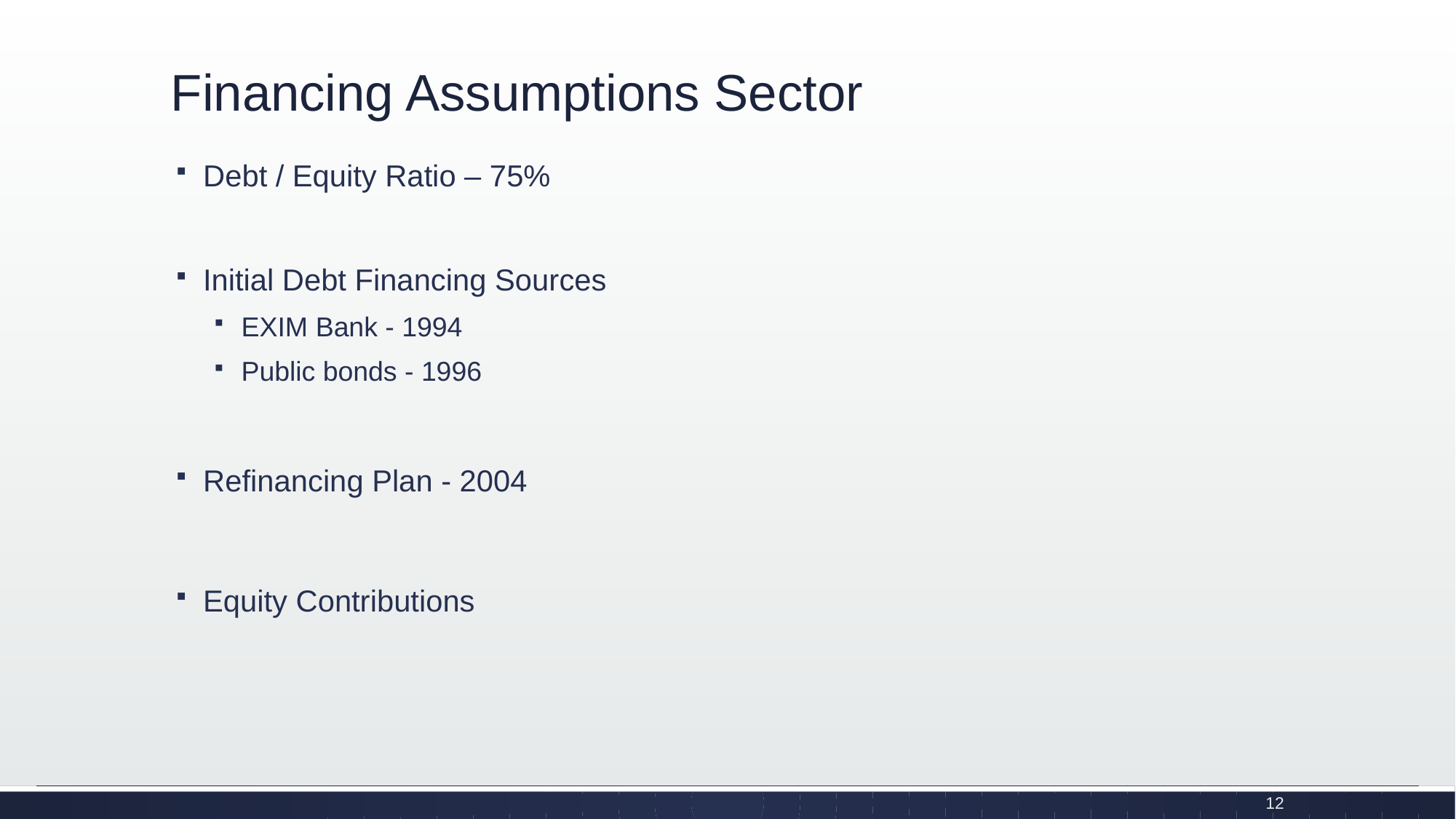

# Financing Assumptions Sector
Debt / Equity Ratio – 75%

Initial Debt Financing Sources
EXIM Bank - 1994
Public bonds - 1996

Refinancing Plan - 2004

Equity Contributions

12